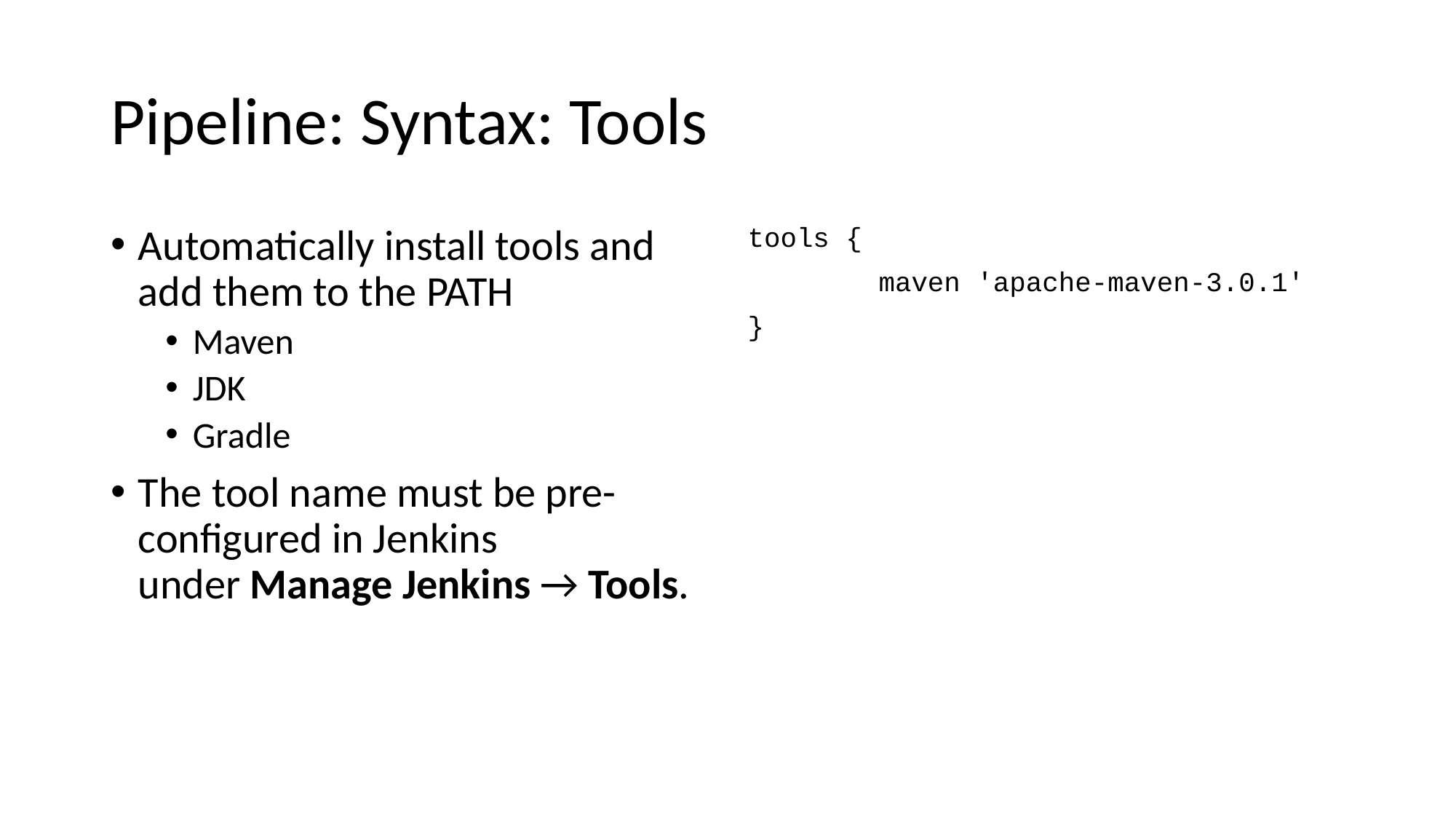

# Pipeline: Syntax: Tools
Automatically install tools and add them to the PATH
Maven
JDK
Gradle
The tool name must be pre-configured in Jenkins under Manage Jenkins → Tools.
tools {
        maven 'apache-maven-3.0.1'
}